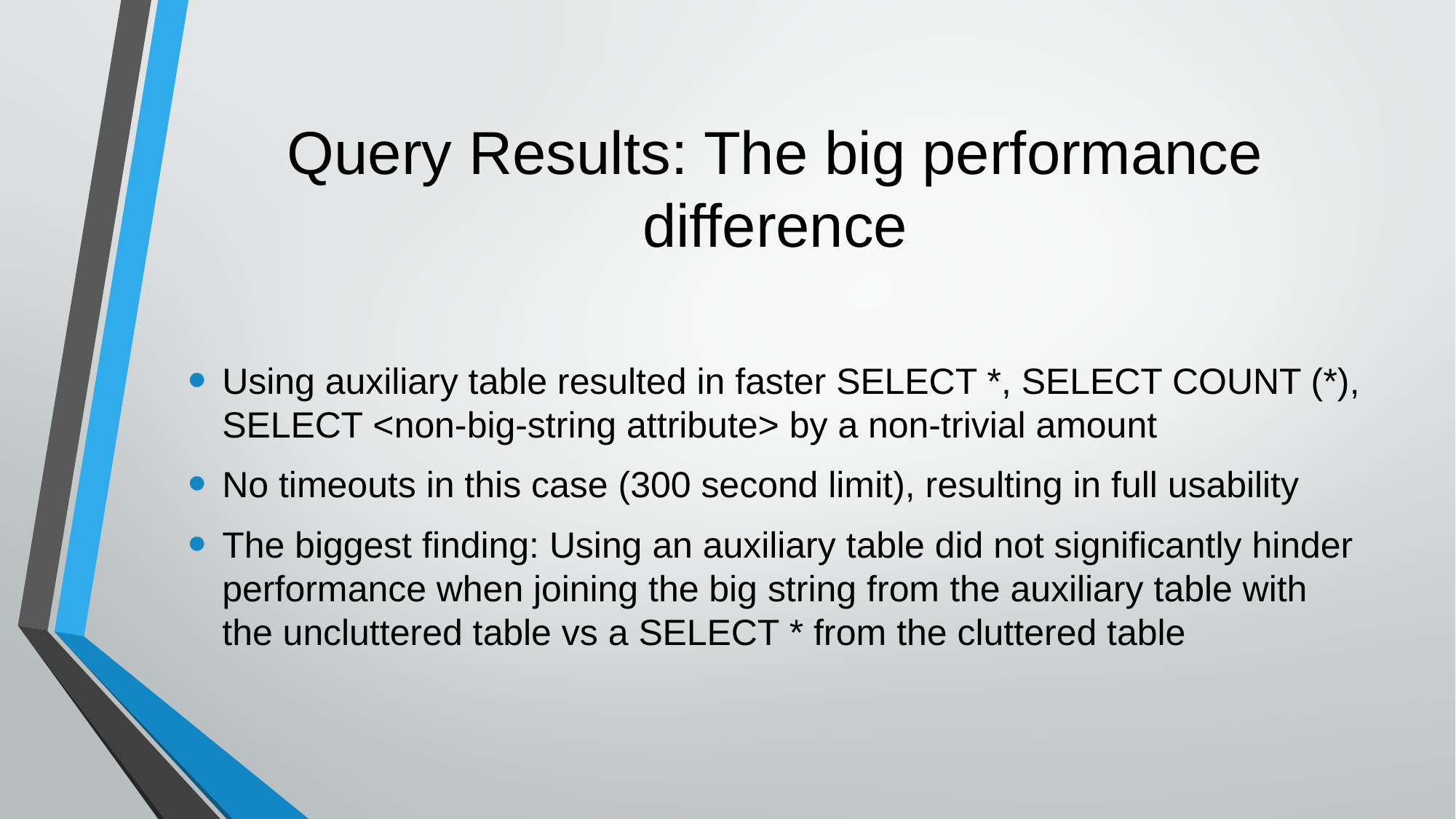

# Query Results: The big performance difference
Using auxiliary table resulted in faster SELECT *, SELECT COUNT (*), SELECT <non-big-string attribute> by a non-trivial amount
No timeouts in this case (300 second limit), resulting in full usability
The biggest finding: Using an auxiliary table did not significantly hinder performance when joining the big string from the auxiliary table with the uncluttered table vs a SELECT * from the cluttered table